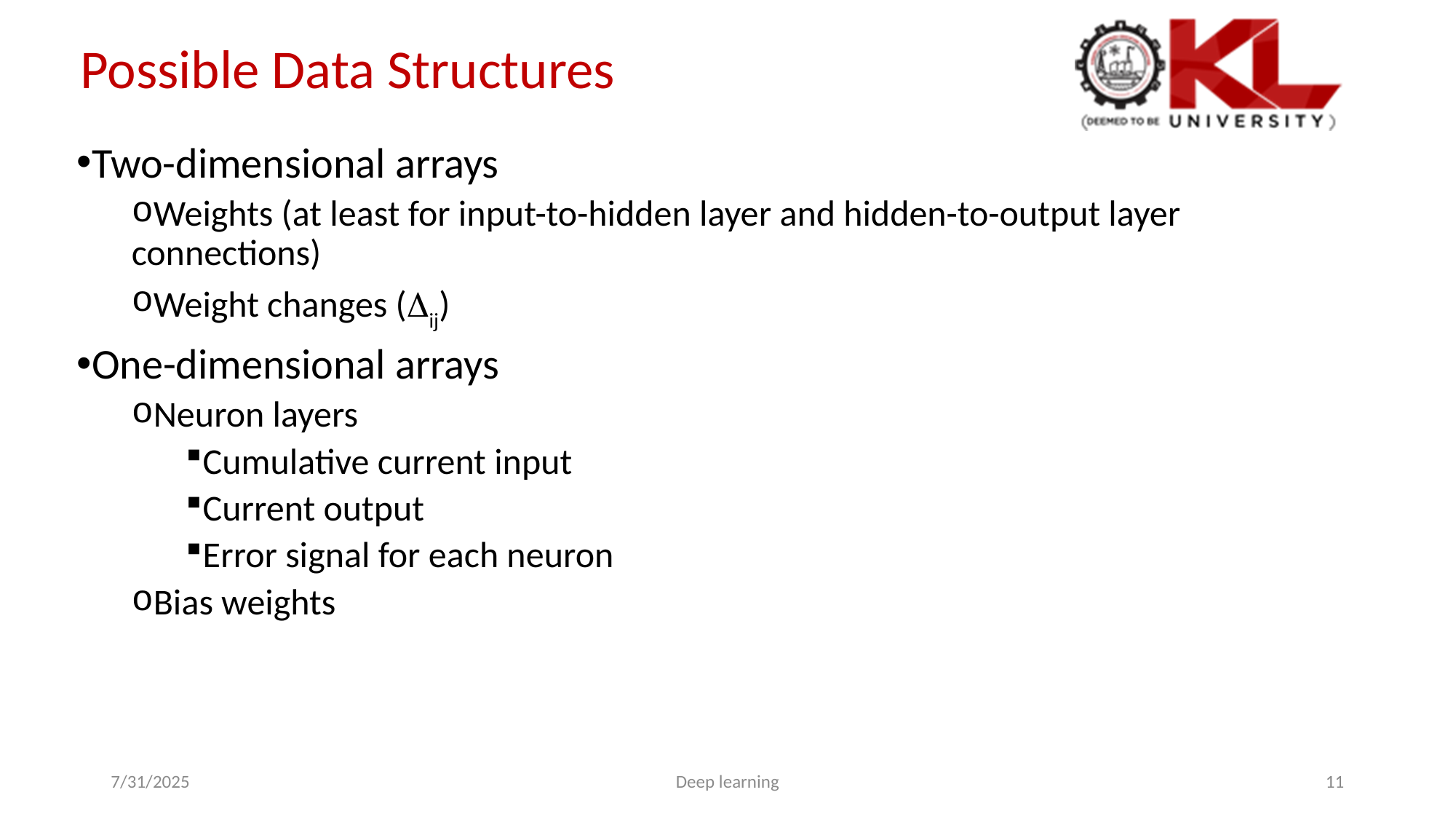

# Possible Data Structures
Two-dimensional arrays
Weights (at least for input-to-hidden layer and hidden-to-output layer connections)
Weight changes (Δij)
One-dimensional arrays
Neuron layers
Cumulative current input
Current output
Error signal for each neuron
Bias weights

7/31/2025
Deep learning
11